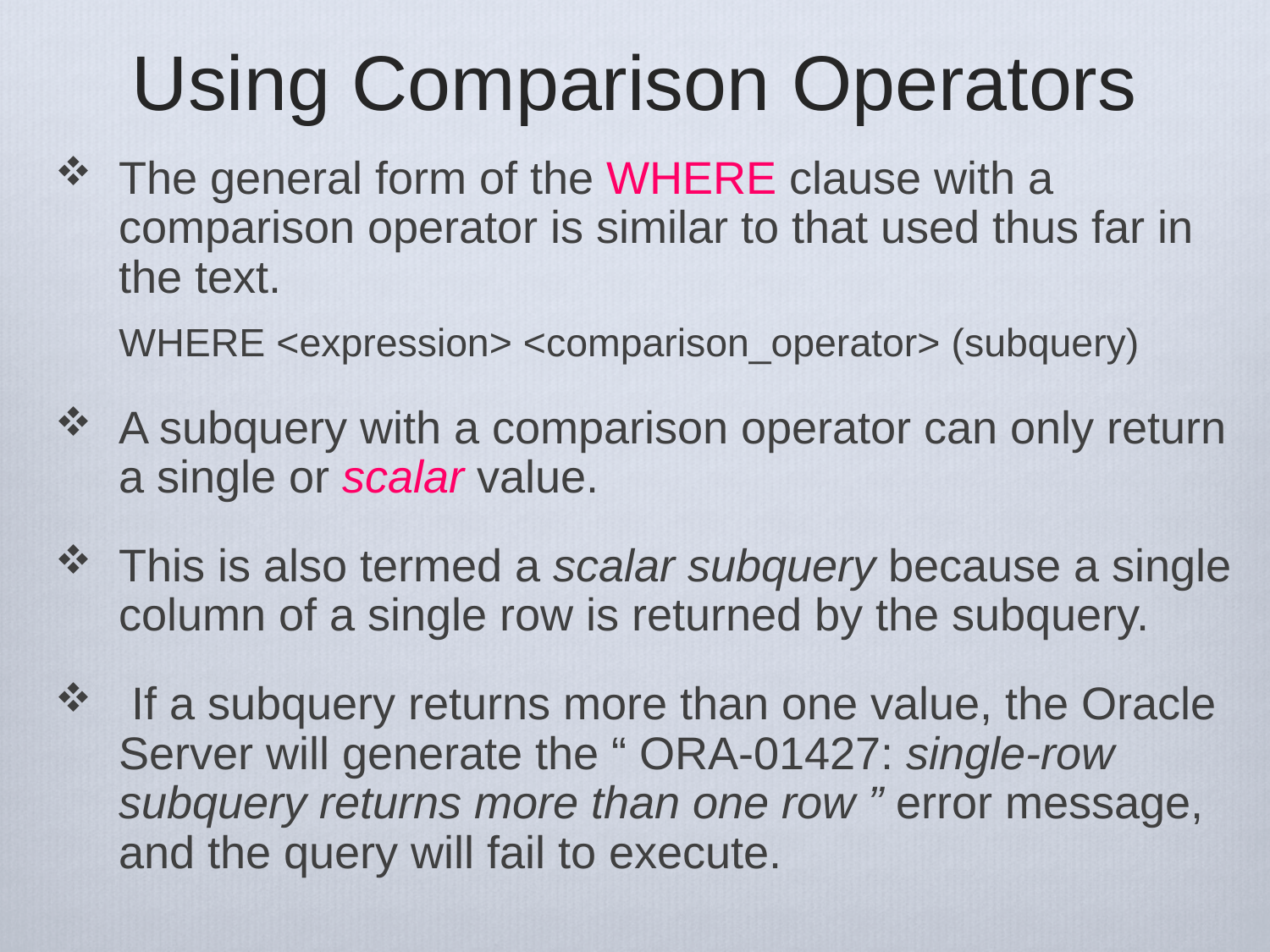

# Using Comparison Operators
The general form of the WHERE clause with a comparison operator is similar to that used thus far in the text.
WHERE <expression> <comparison_operator> (subquery)
A subquery with a comparison operator can only return a single or scalar value.
This is also termed a scalar subquery because a single column of a single row is returned by the subquery.
 If a subquery returns more than one value, the Oracle Server will generate the “ ORA-01427: single-row subquery returns more than one row ” error message, and the query will fail to execute.